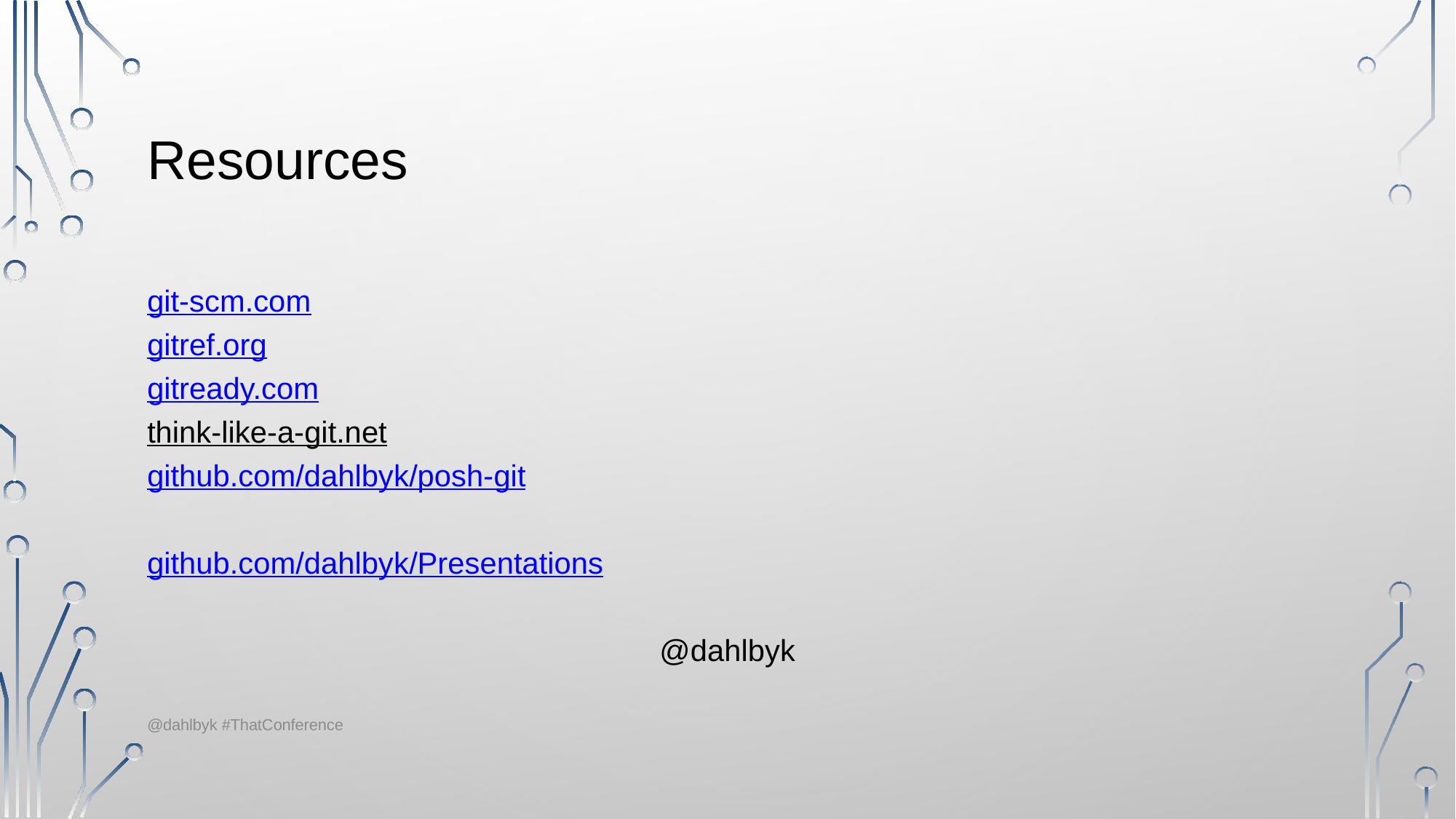

# Resources
git-scm.com
gitref.org
gitready.com
think-like-a-git.net
github.com/dahlbyk/posh-git

github.com/dahlbyk/Presentations

@dahlbyk
@dahlbyk #ThatConference